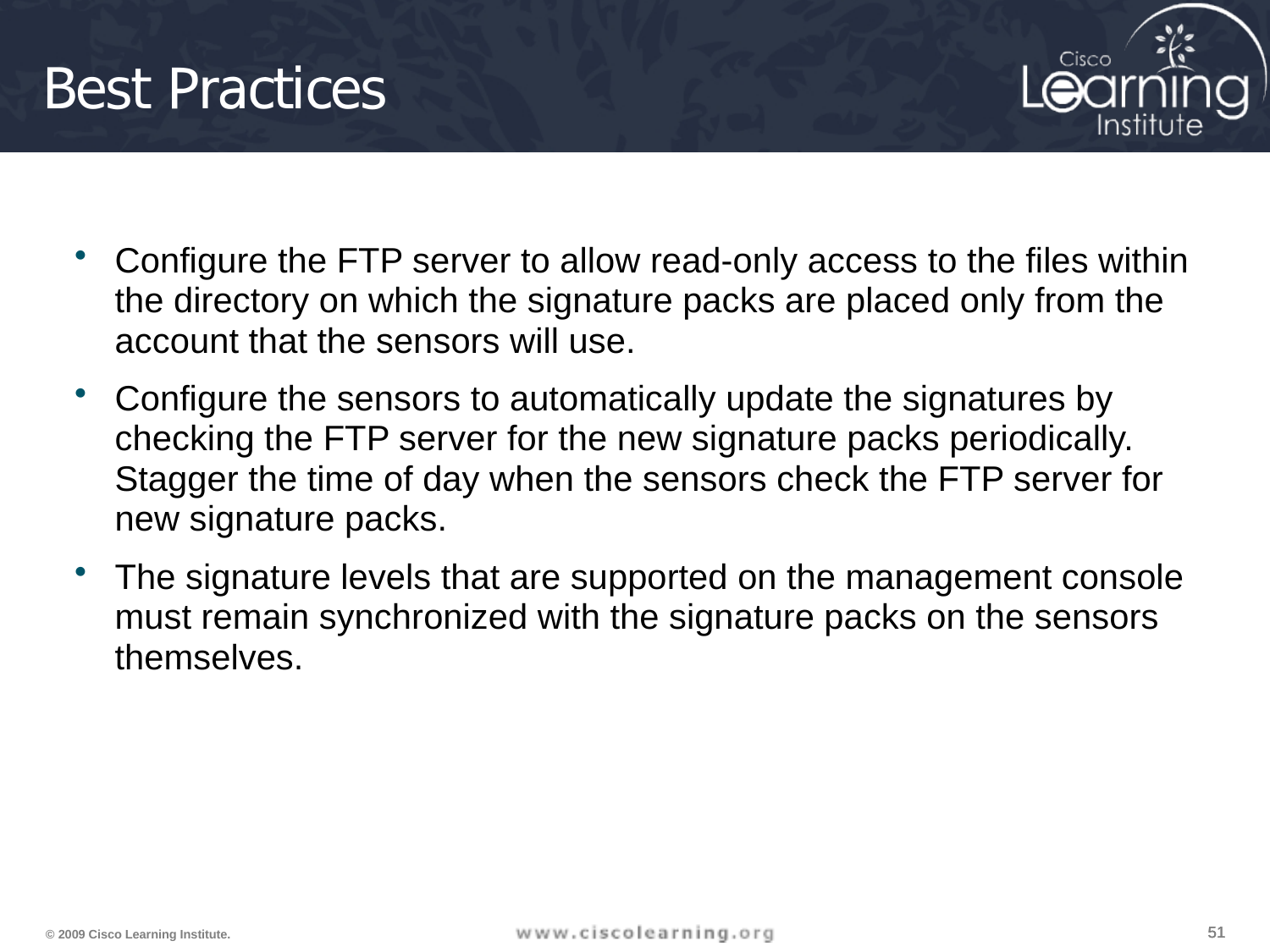

# Best Practices
Configure the FTP server to allow read-only access to the files within the directory on which the signature packs are placed only from the account that the sensors will use.
Configure the sensors to automatically update the signatures by checking the FTP server for the new signature packs periodically. Stagger the time of day when the sensors check the FTP server for new signature packs.
The signature levels that are supported on the management console must remain synchronized with the signature packs on the sensors themselves.